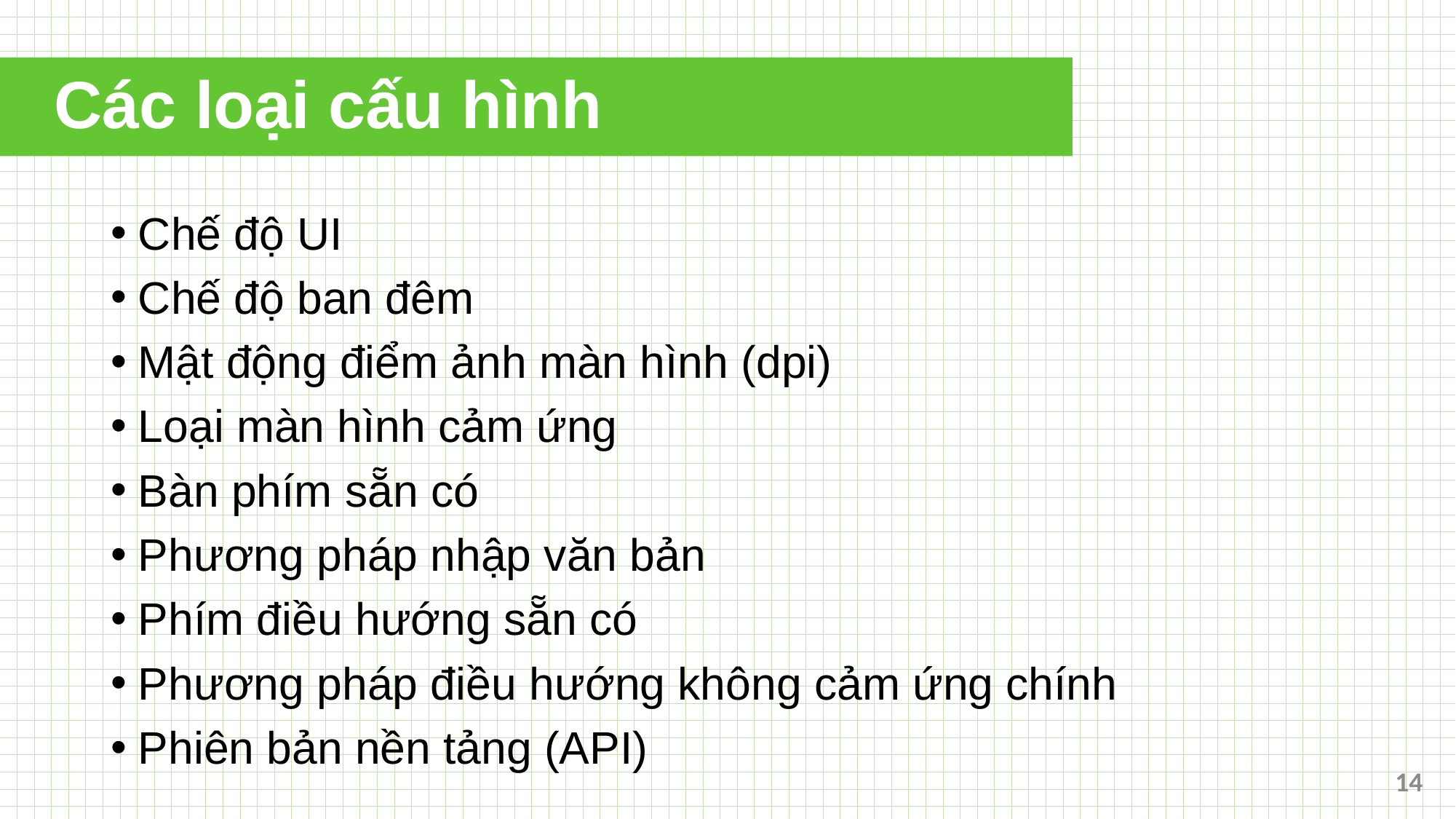

# Các loại cấu hình
Chế độ UI
Chế độ ban đêm
Mật động điểm ảnh màn hình (dpi)
Loại màn hình cảm ứng
Bàn phím sẵn có
Phương pháp nhập văn bản
Phím điều hướng sẵn có
Phương pháp điều hướng không cảm ứng chính
Phiên bản nền tảng (API)

14